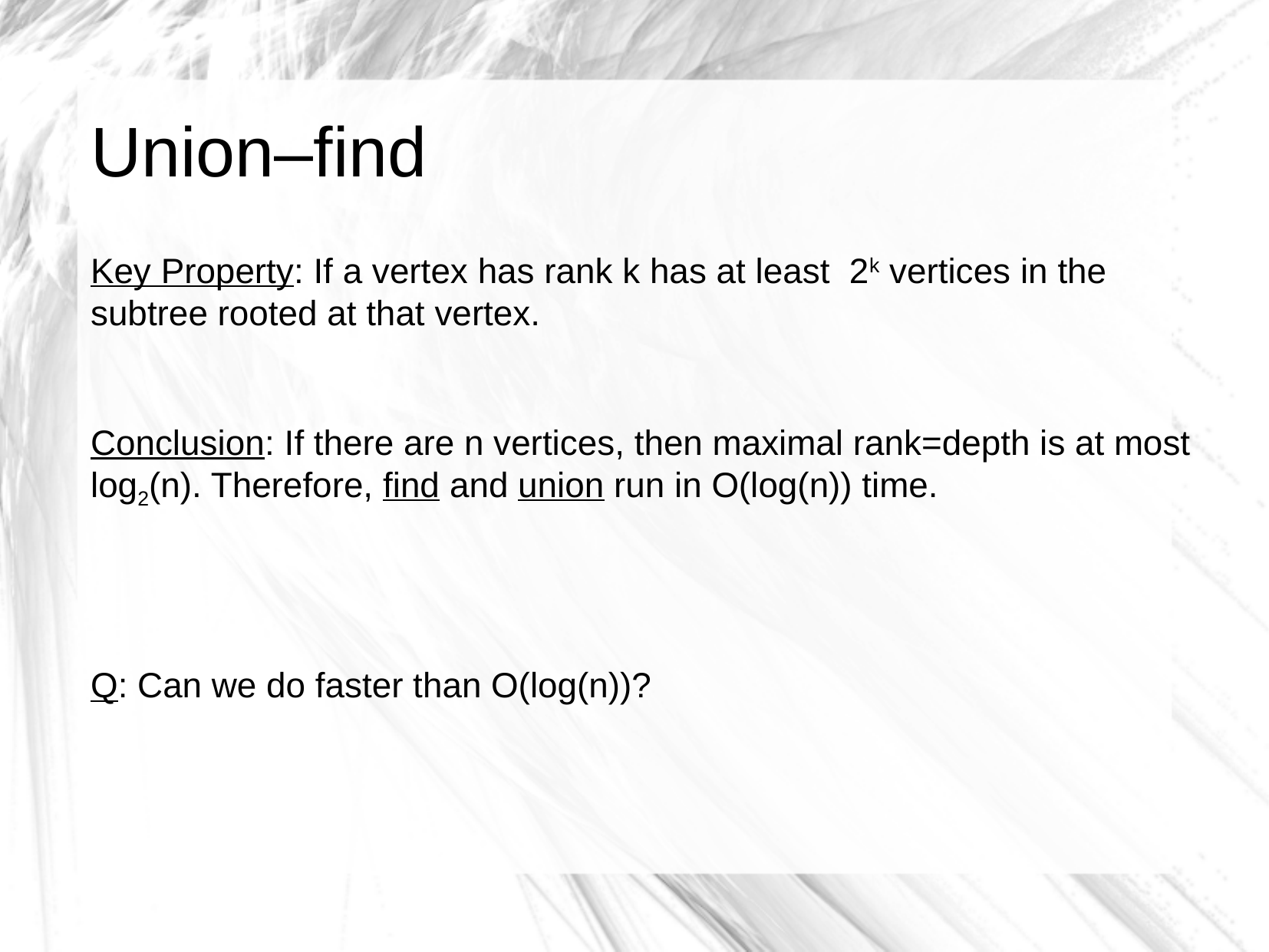

# Union–find
Key Property: If a vertex has rank k has at least  2k vertices in the subtree rooted at that vertex.

Conclusion: If there are n vertices, then maximal rank=depth is at most log2(n). Therefore, find and union run in O(log(n)) time.

Q: Can we do faster than O(log(n))?